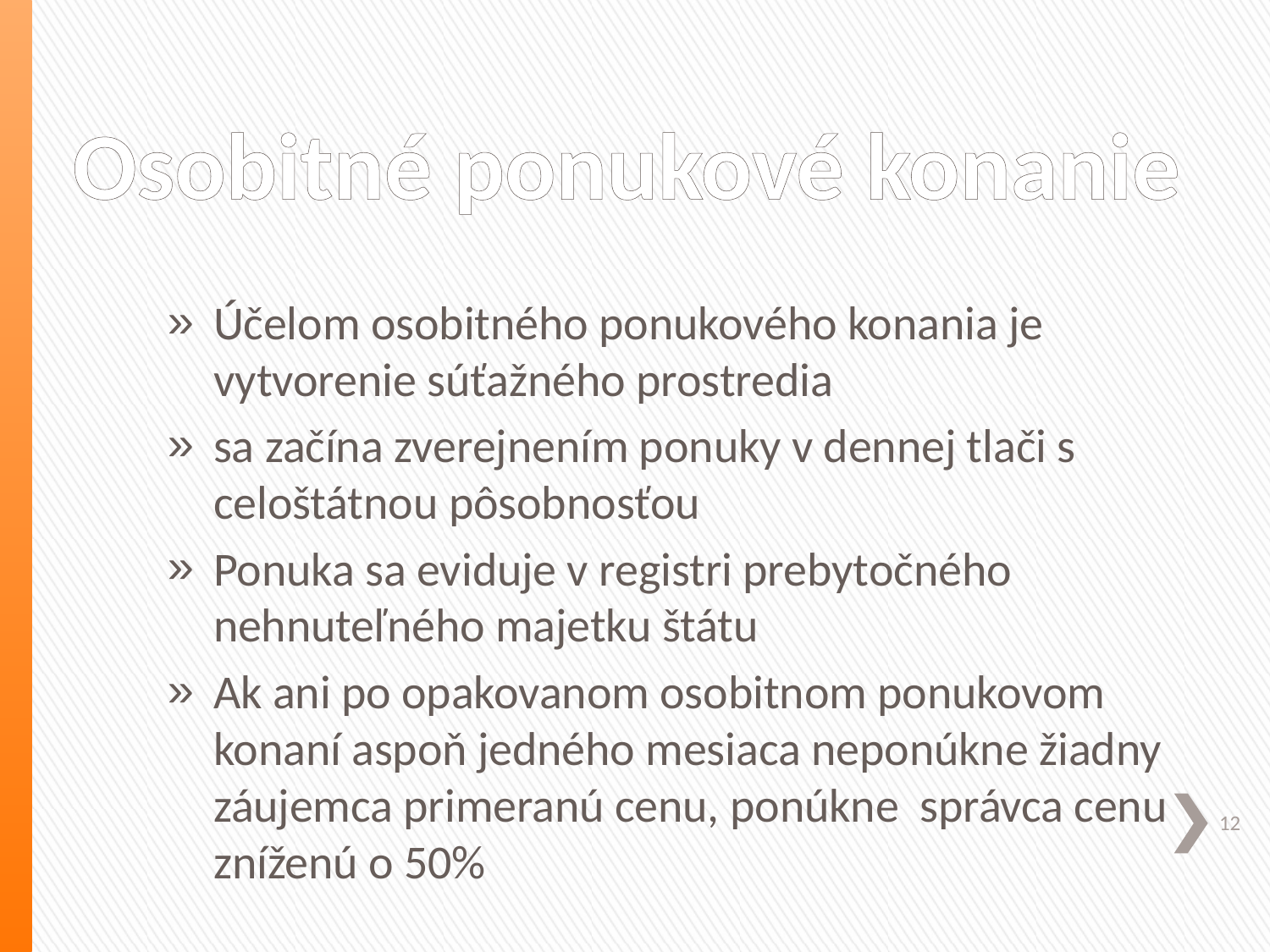

# Osobitné ponukové konanie
Účelom osobitného ponukového konania je vytvorenie súťažného prostredia
sa začína zverejnením ponuky v dennej tlači s celoštátnou pôsobnosťou
Ponuka sa eviduje v registri prebytočného nehnuteľného majetku štátu
Ak ani po opakovanom osobitnom ponukovom konaní aspoň jedného mesiaca neponúkne žiadny záujemca primeranú cenu, ponúkne  správca cenu zníženú o 50%
12